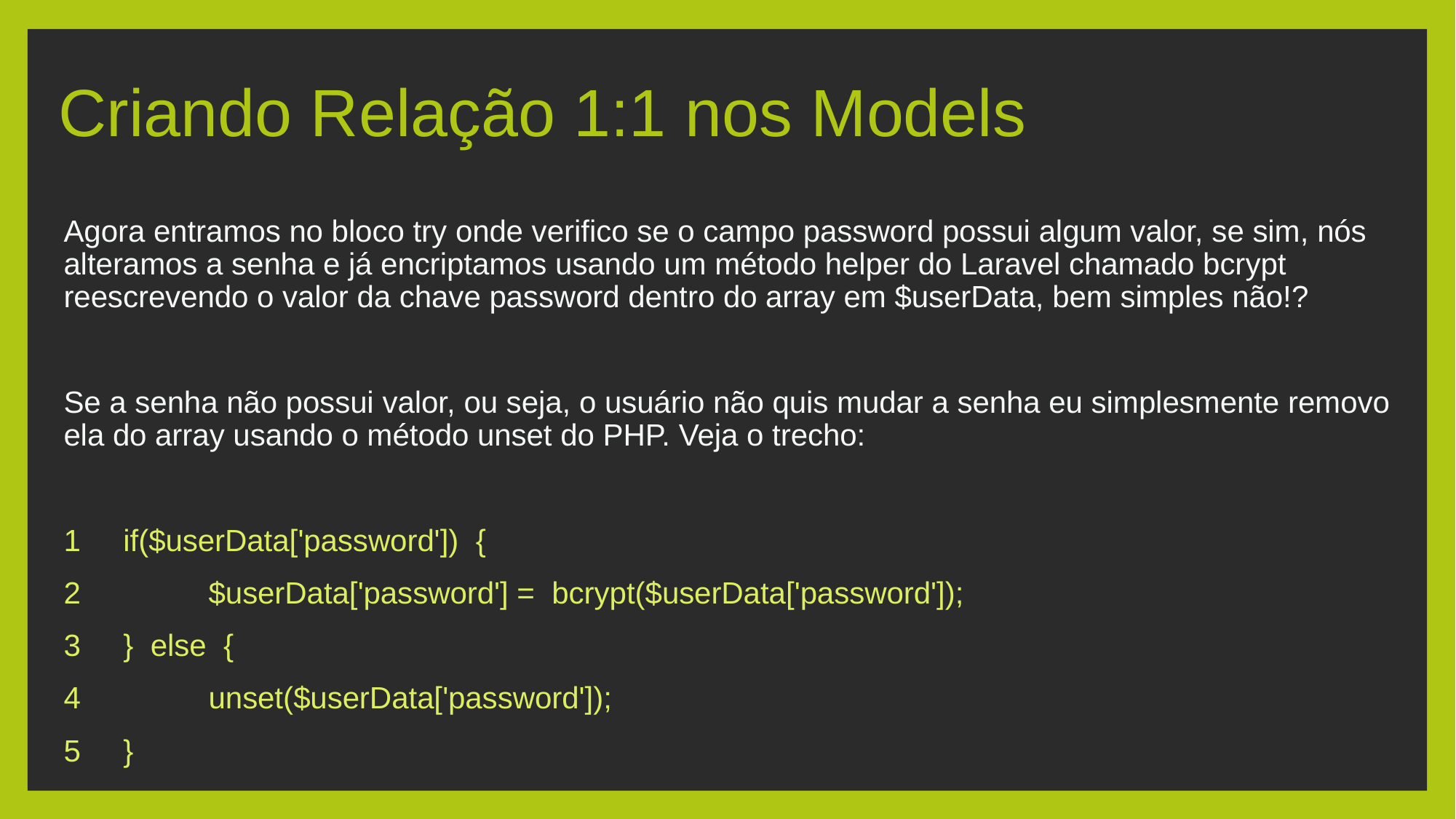

# Criando Relação 1:1 nos Models
Agora entramos no bloco try onde verifico se o campo password possui algum valor, se sim, nós alteramos a senha e já encriptamos usando um método helper do Laravel chamado bcrypt reescrevendo o valor da chave password dentro do array em $userData, bem simples não!?

Se a senha não possui valor, ou seja, o usuário não quis mudar a senha eu simplesmente removo ela do array usando o método unset do PHP. Veja o trecho:

1     if($userData['password'])  {
2               $userData['password'] =  bcrypt($userData['password']);
3     }  else  {
4               unset($userData['password']);
5     }